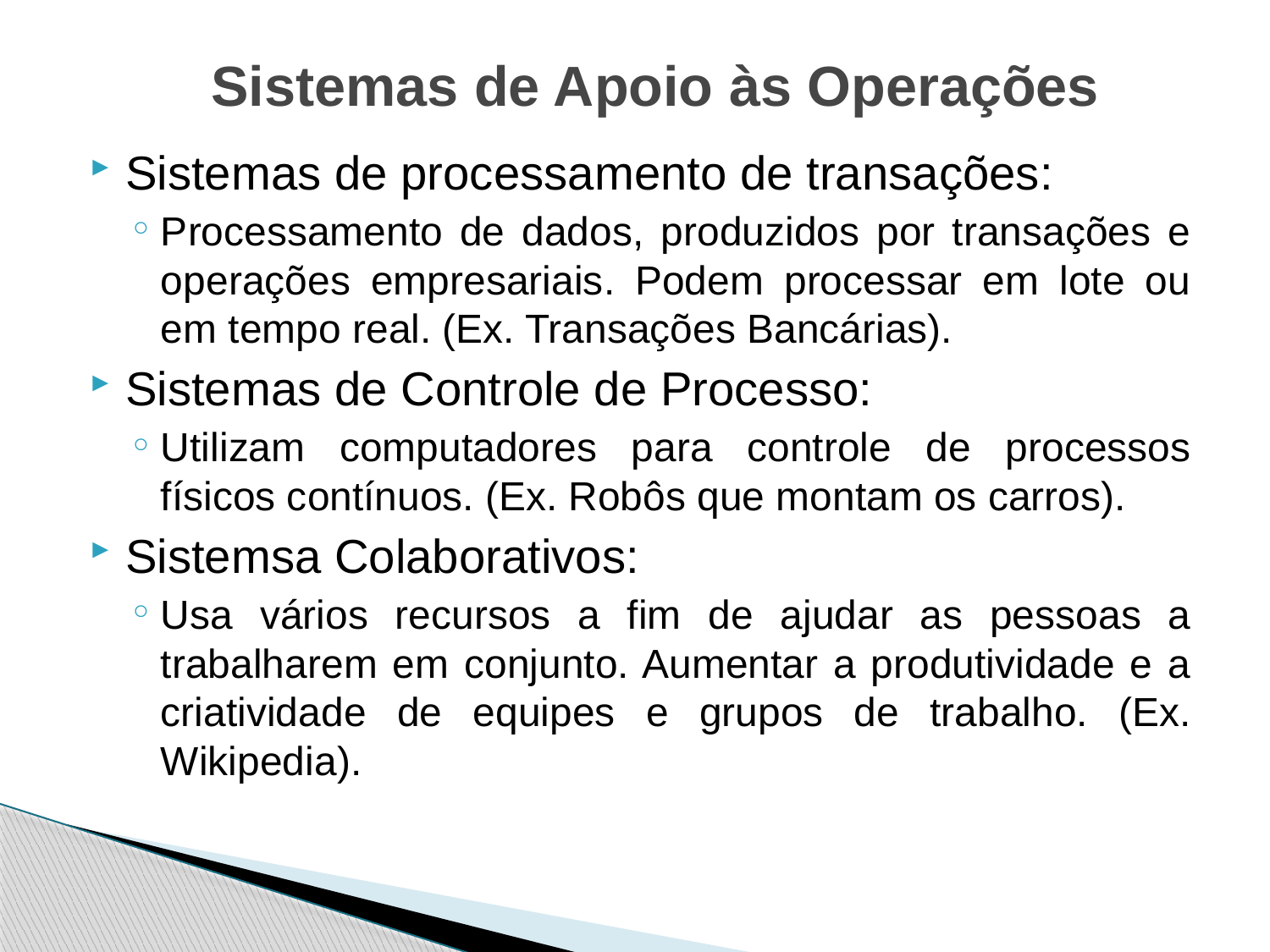

# Sistemas de Apoio às Operações
Sistemas de processamento de transações:
Processamento de dados, produzidos por transações e operações empresariais. Podem processar em lote ou em tempo real. (Ex. Transações Bancárias).
Sistemas de Controle de Processo:
Utilizam computadores para controle de processos físicos contínuos. (Ex. Robôs que montam os carros).
Sistemsa Colaborativos:
Usa vários recursos a fim de ajudar as pessoas a trabalharem em conjunto. Aumentar a produtividade e a criatividade de equipes e grupos de trabalho. (Ex. Wikipedia).